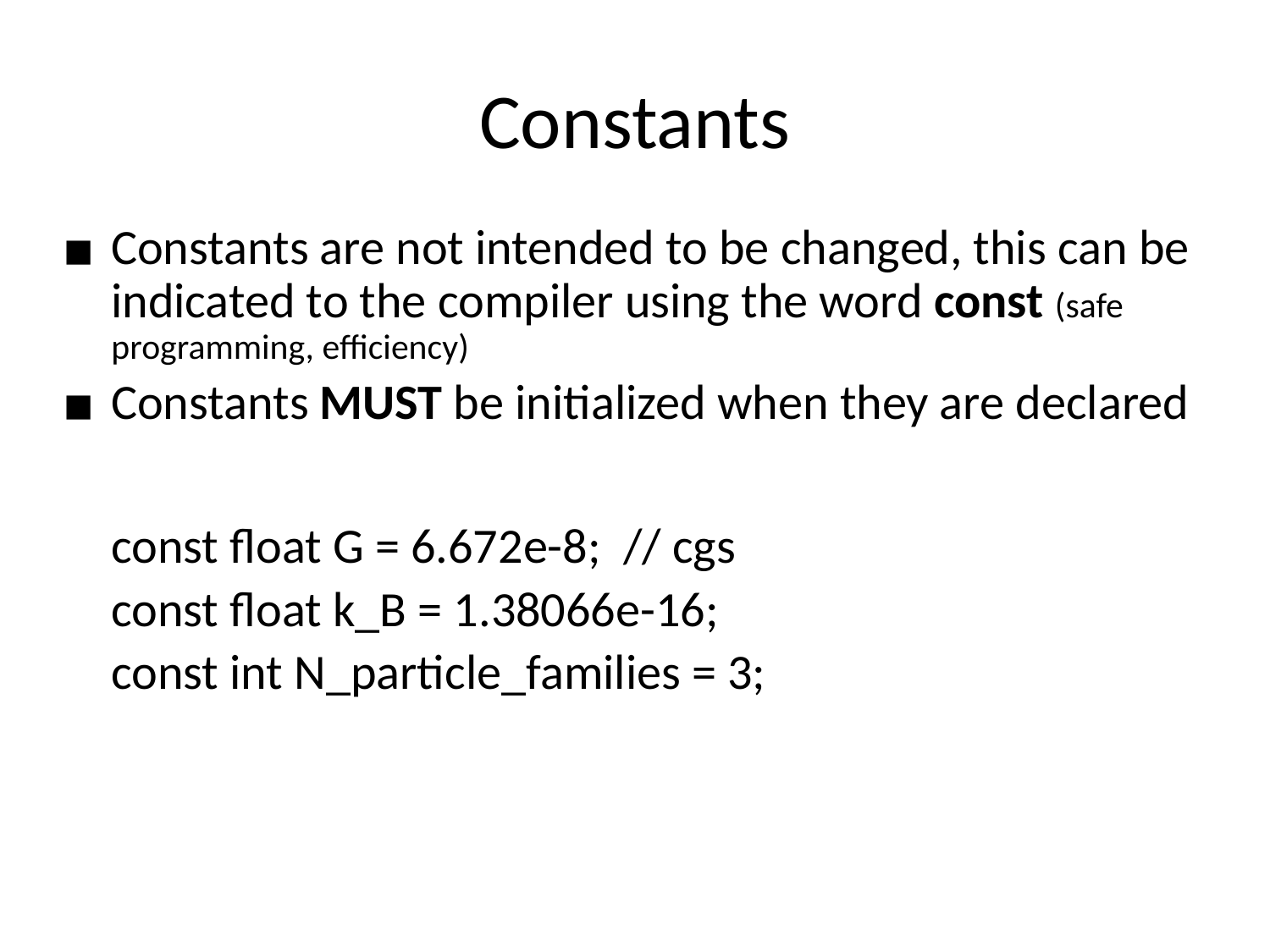

# Constants
Constants are not intended to be changed, this can be indicated to the compiler using the word const (safe programming, efficiency)
Constants MUST be initialized when they are declared

const float G = 6.672e-8;  // cgs
const float k_B = 1.38066e-16;
const int N_particle_families = 3;